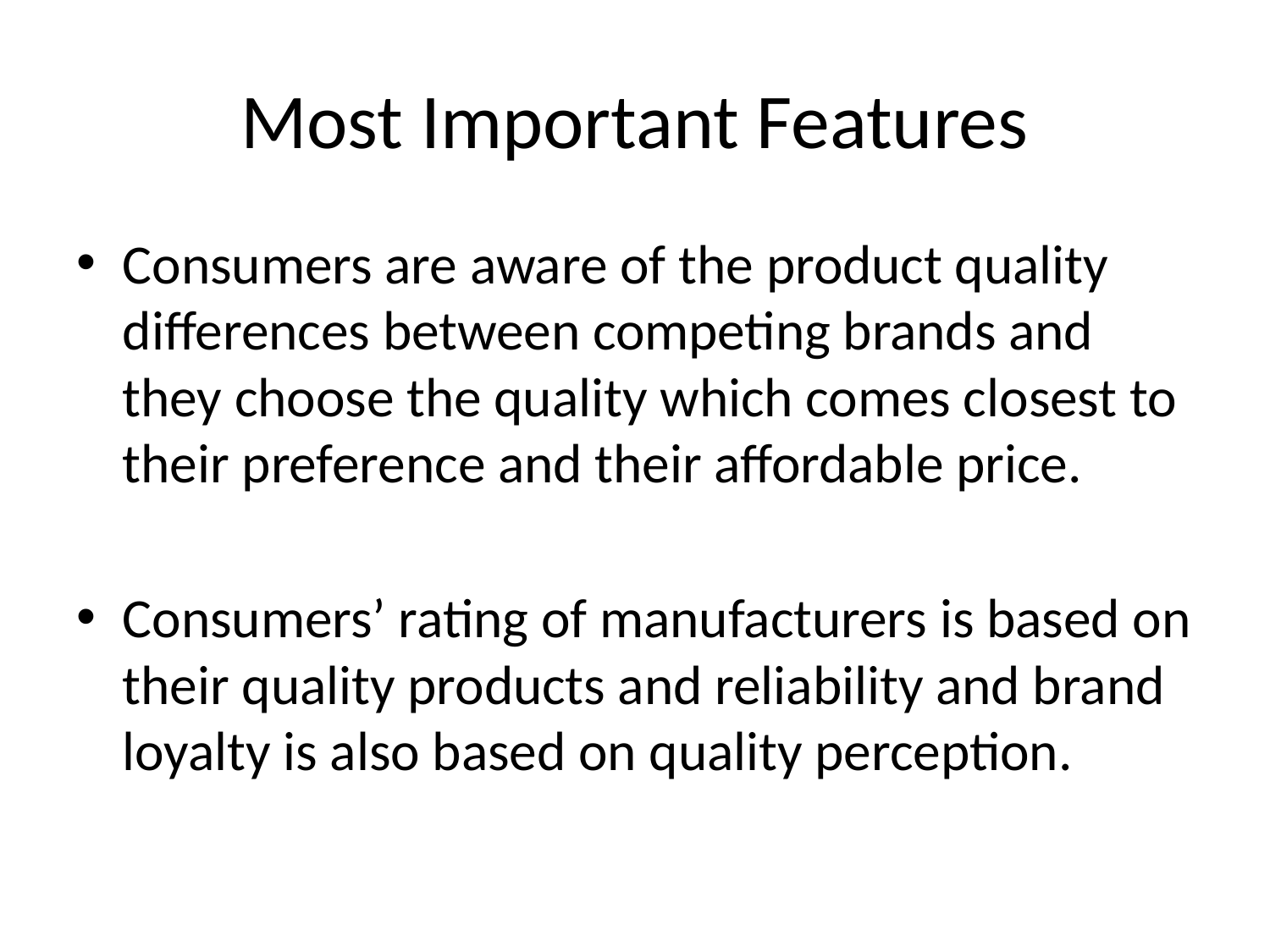

# Most Important Features
Consumers are aware of the product quality differences between competing brands and they choose the quality which comes closest to their preference and their affordable price.

Consumers’ rating of manufacturers is based on their quality products and reliability and brand loyalty is also based on quality perception.